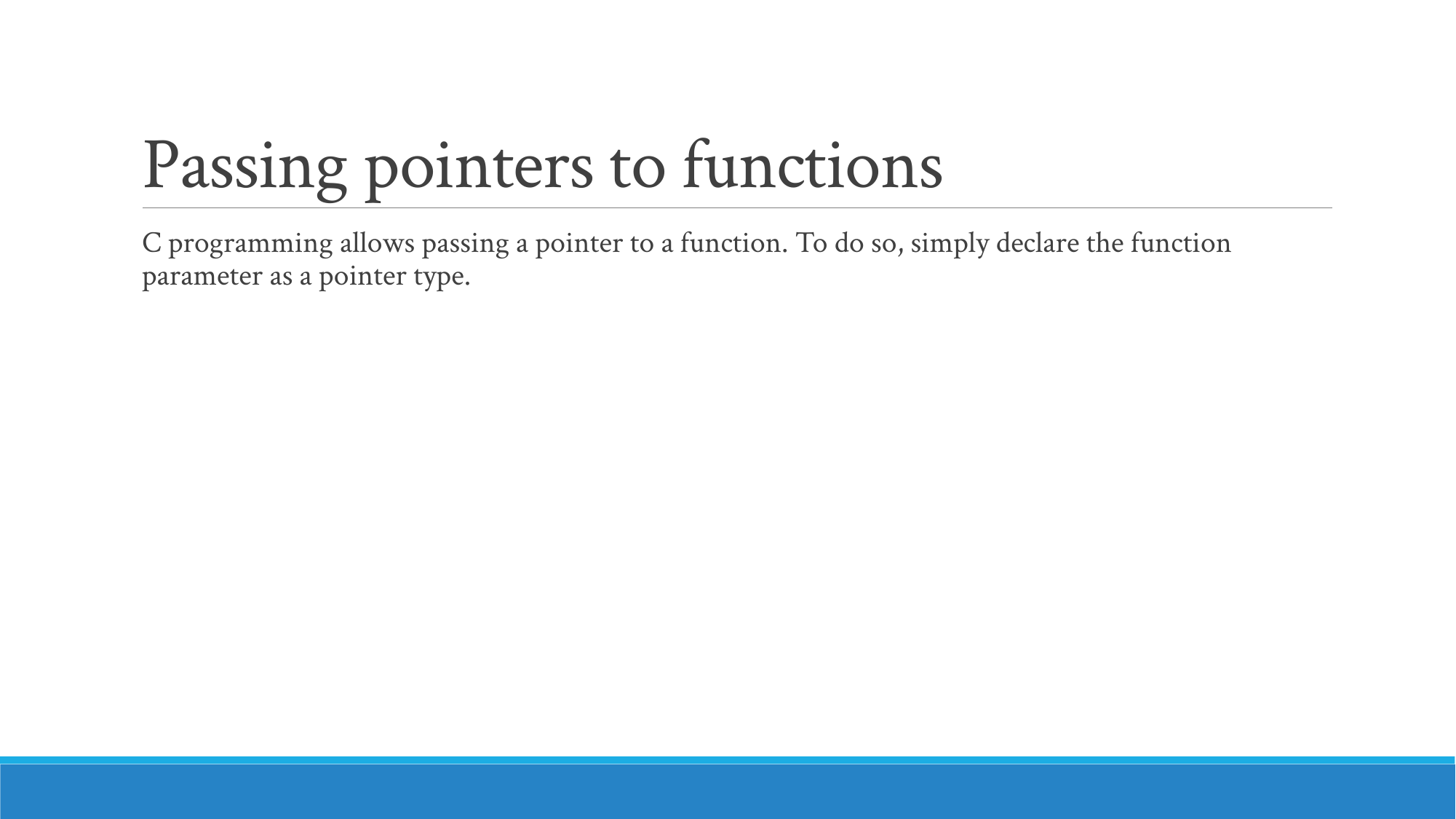

# Passing pointers to functions
C programming allows passing a pointer to a function. To do so, simply declare the function parameter as a pointer type.